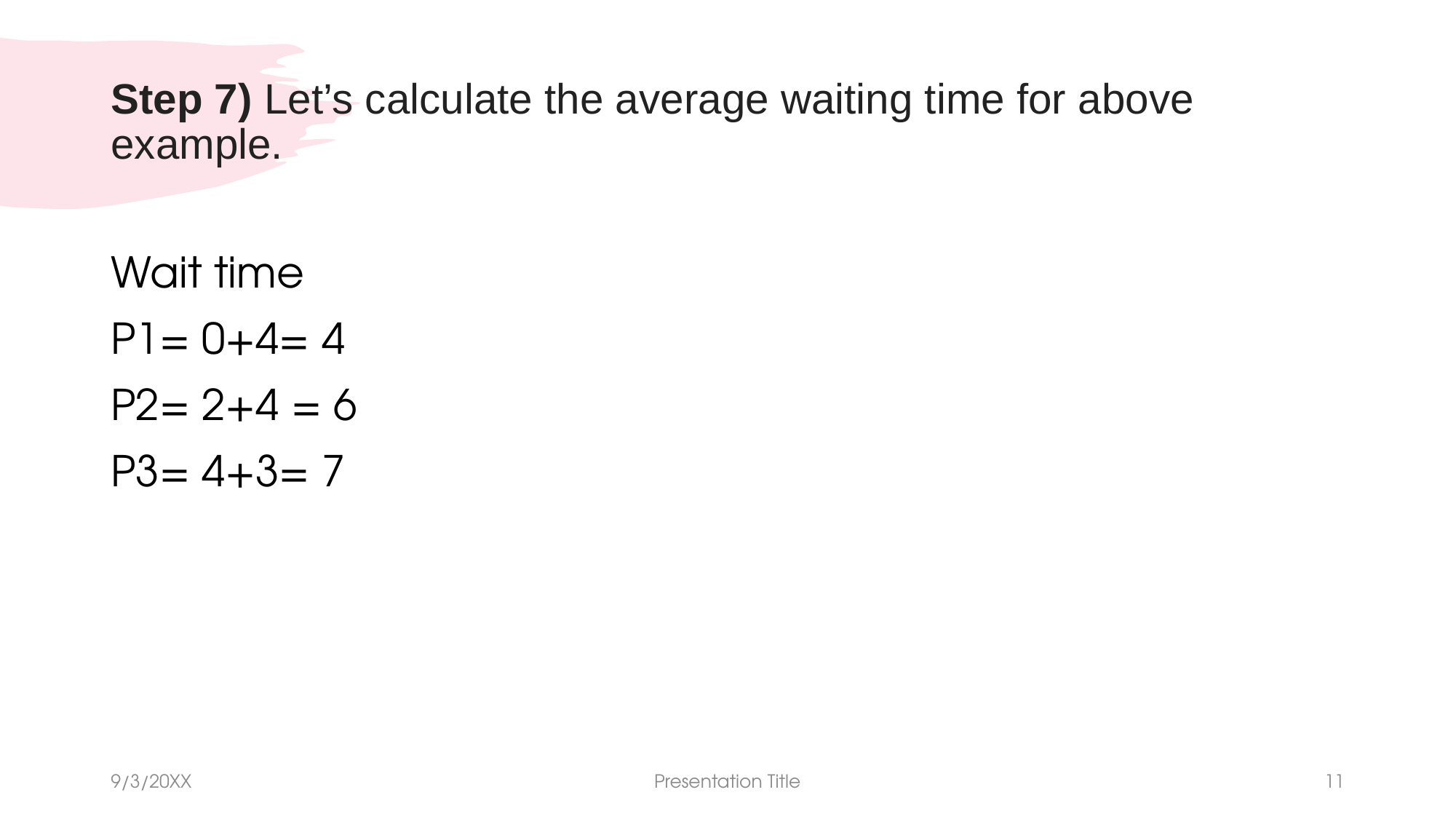

# Step 7) Let’s calculate the average waiting time for above example.
Wait time
P1= 0+4= 4
P2= 2+4 = 6
P3= 4+3= 7
9/3/20XX
Presentation Title
11